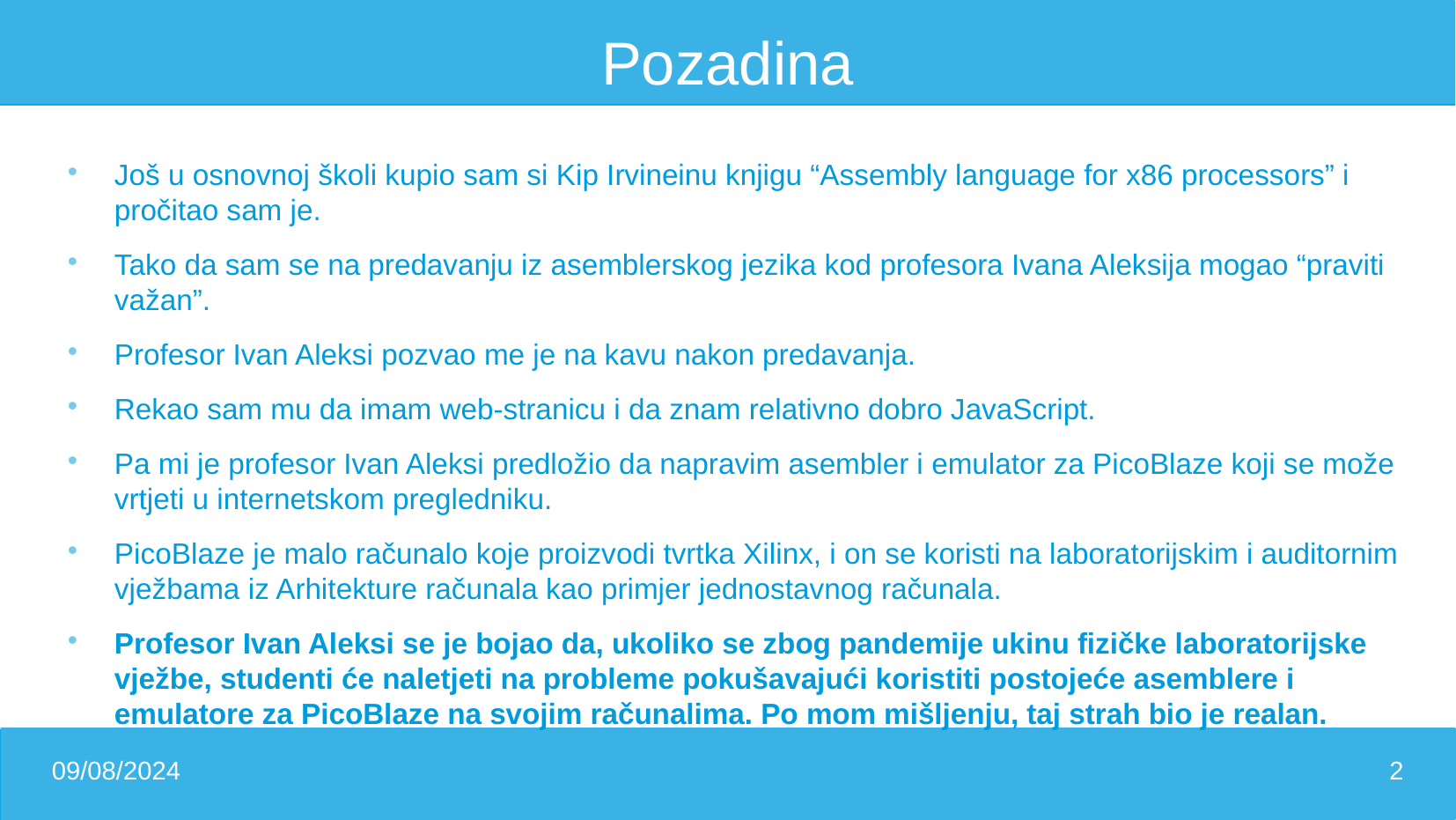

# Pozadina
Još u osnovnoj školi kupio sam si Kip Irvineinu knjigu “Assembly language for x86 processors” i pročitao sam je.
Tako da sam se na predavanju iz asemblerskog jezika kod profesora Ivana Aleksija mogao “praviti važan”.
Profesor Ivan Aleksi pozvao me je na kavu nakon predavanja.
Rekao sam mu da imam web-stranicu i da znam relativno dobro JavaScript.
Pa mi je profesor Ivan Aleksi predložio da napravim asembler i emulator za PicoBlaze koji se može vrtjeti u internetskom pregledniku.
PicoBlaze je malo računalo koje proizvodi tvrtka Xilinx, i on se koristi na laboratorijskim i auditornim vježbama iz Arhitekture računala kao primjer jednostavnog računala.
Profesor Ivan Aleksi se je bojao da, ukoliko se zbog pandemije ukinu fizičke laboratorijske vježbe, studenti će naletjeti na probleme pokušavajući koristiti postojeće asemblere i emulatore za PicoBlaze na svojim računalima. Po mom mišljenju, taj strah bio je realan.
09/08/2024
2